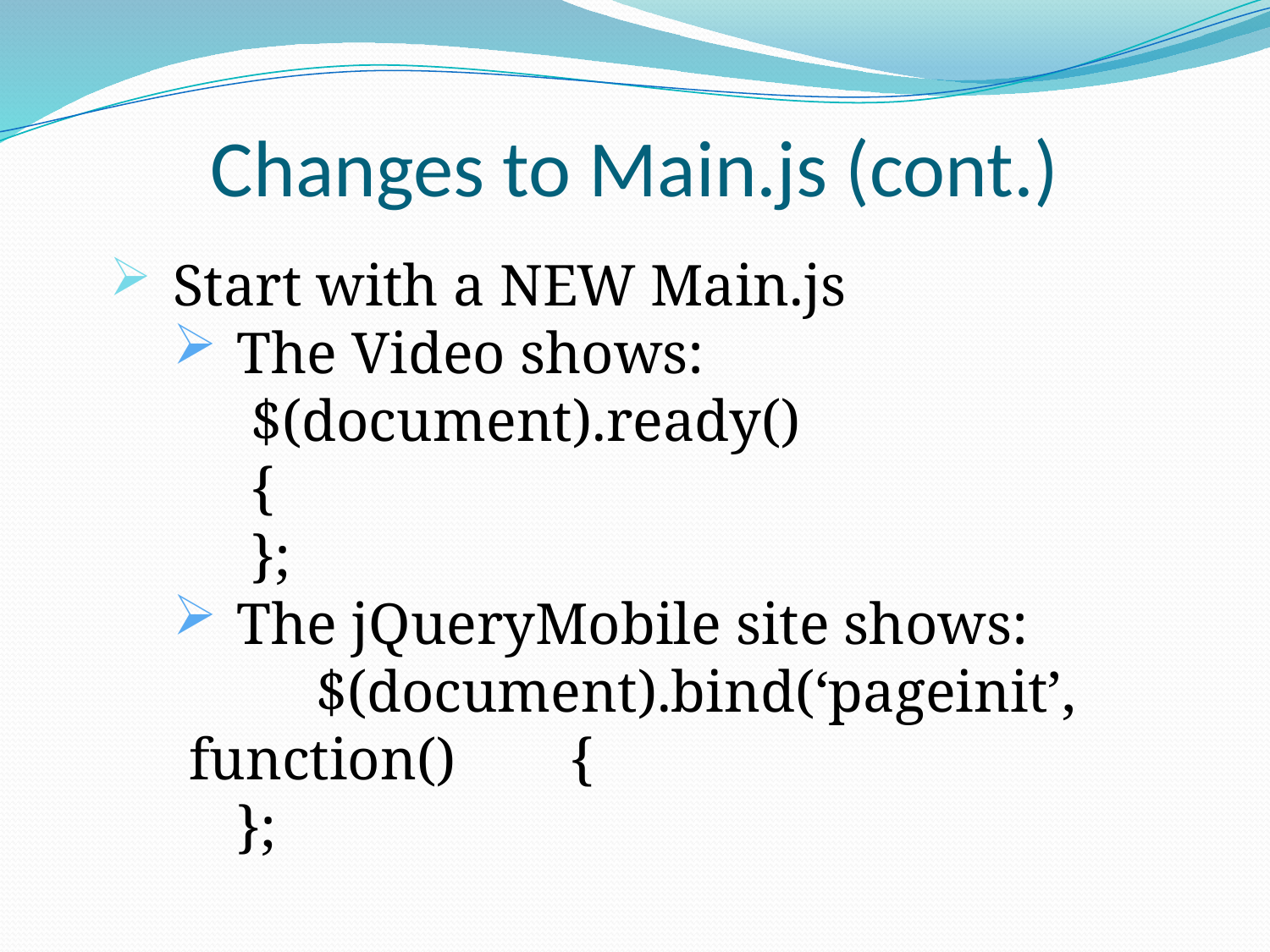

# Changes to Main.js (cont.)
Start with a NEW Main.js
The Video shows:
     	 $(document).ready()
     	 {
     	 };
The jQueryMobile site shows:
	$(document).bind(‘pageinit’, function() 	{
     	};